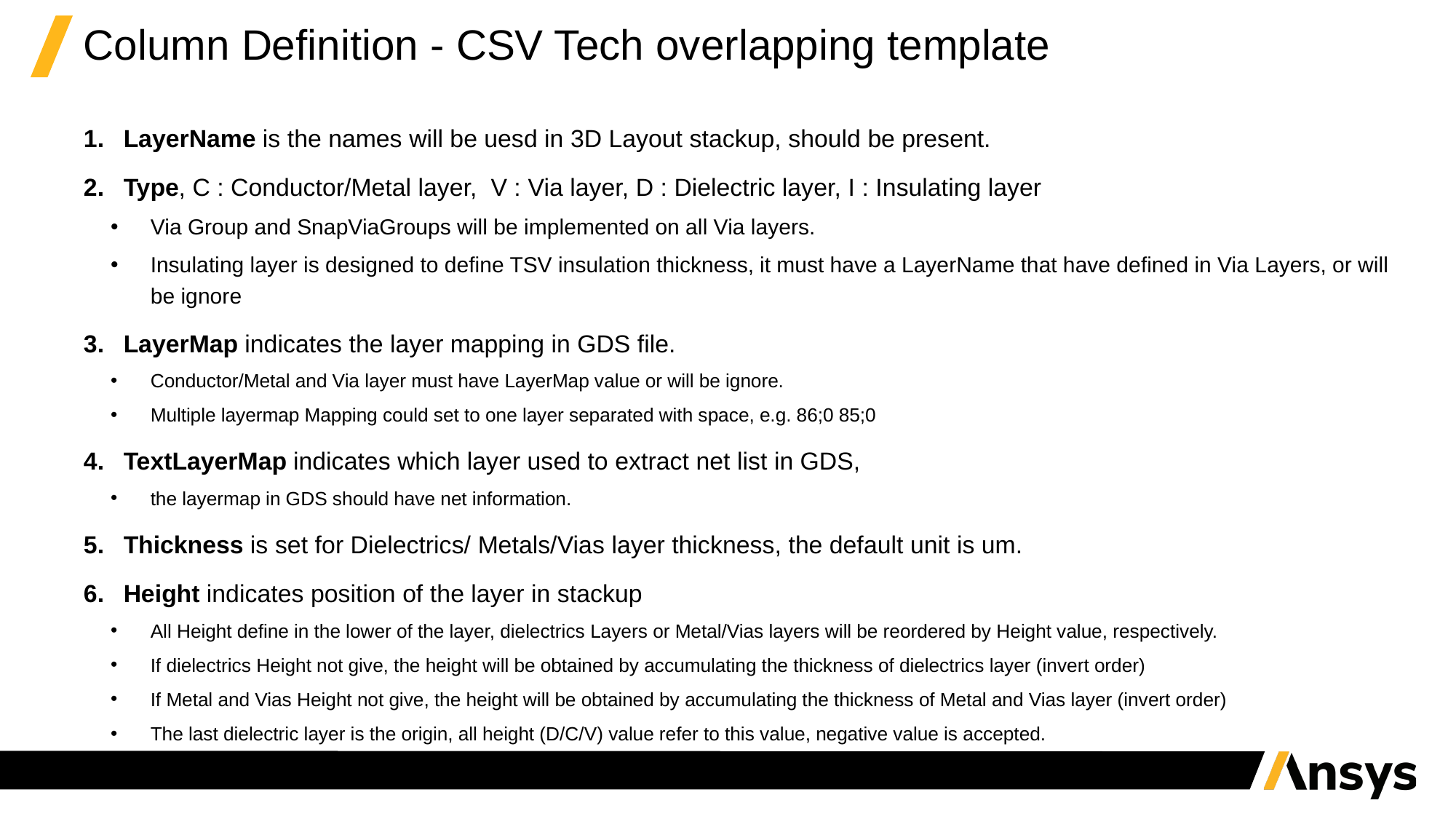

# Column Definition - CSV Tech overlapping template
LayerName is the names will be uesd in 3D Layout stackup, should be present.
Type, C : Conductor/Metal layer,  V : Via layer, D : Dielectric layer, I : Insulating layer
Via Group and SnapViaGroups will be implemented on all Via layers.
Insulating layer is designed to define TSV insulation thickness, it must have a LayerName that have defined in Via Layers, or will be ignore
LayerMap indicates the layer mapping in GDS file.
Conductor/Metal and Via layer must have LayerMap value or will be ignore.
Multiple layermap Mapping could set to one layer separated with space, e.g. 86;0 85;0
TextLayerMap indicates which layer used to extract net list in GDS,
the layermap in GDS should have net information.
Thickness is set for Dielectrics/ Metals/Vias layer thickness, the default unit is um.
Height indicates position of the layer in stackup
All Height define in the lower of the layer, dielectrics Layers or Metal/Vias layers will be reordered by Height value, respectively.
If dielectrics Height not give, the height will be obtained by accumulating the thickness of dielectrics layer (invert order)
If Metal and Vias Height not give, the height will be obtained by accumulating the thickness of Metal and Vias layer (invert order)
The last dielectric layer is the origin, all height (D/C/V) value refer to this value, negative value is accepted.